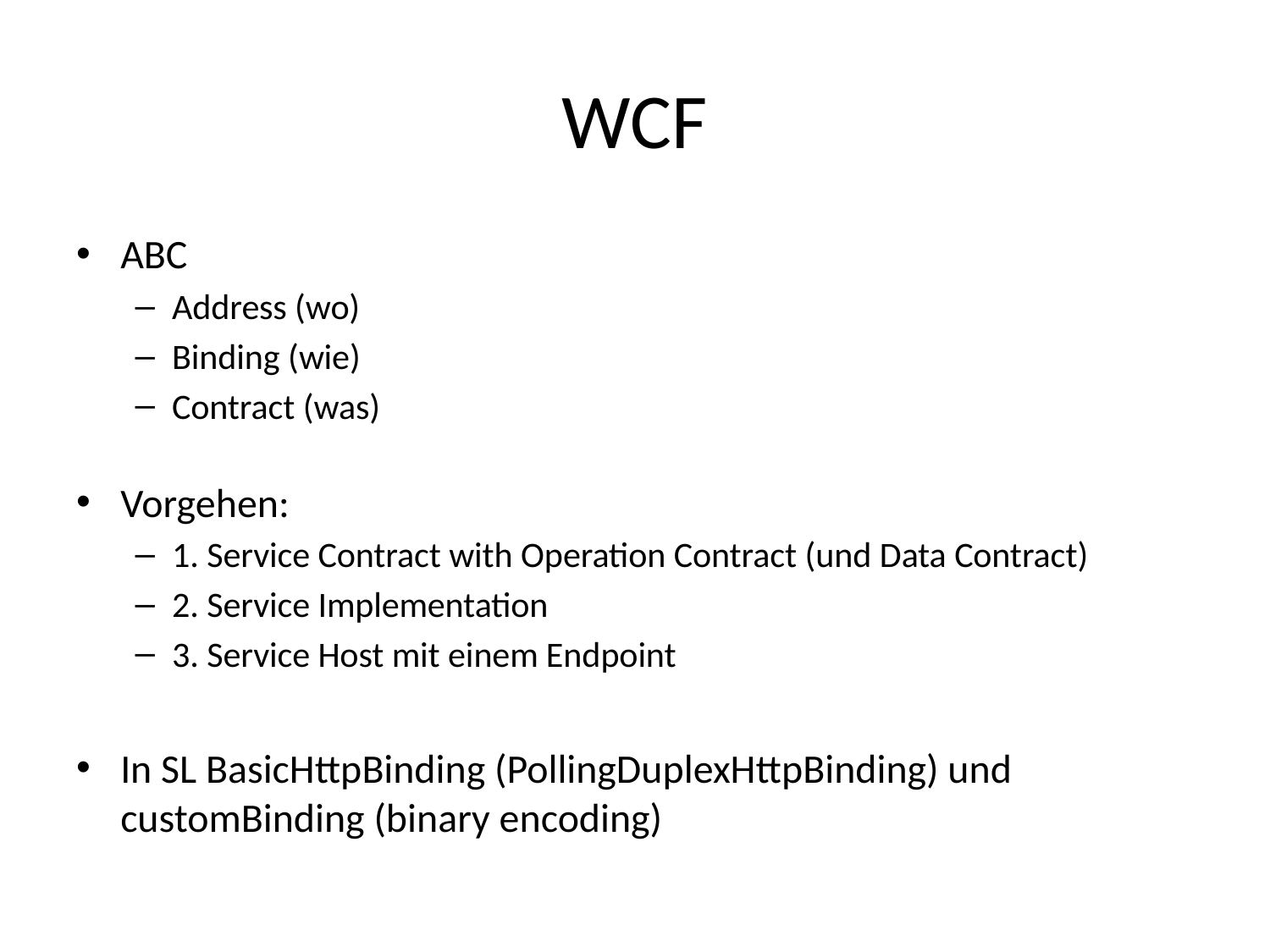

# WCF
ABC
Address (wo)
Binding (wie)
Contract (was)
Vorgehen:
1. Service Contract with Operation Contract (und Data Contract)
2. Service Implementation
3. Service Host mit einem Endpoint

In SL BasicHttpBinding (PollingDuplexHttpBinding) und customBinding (binary encoding)